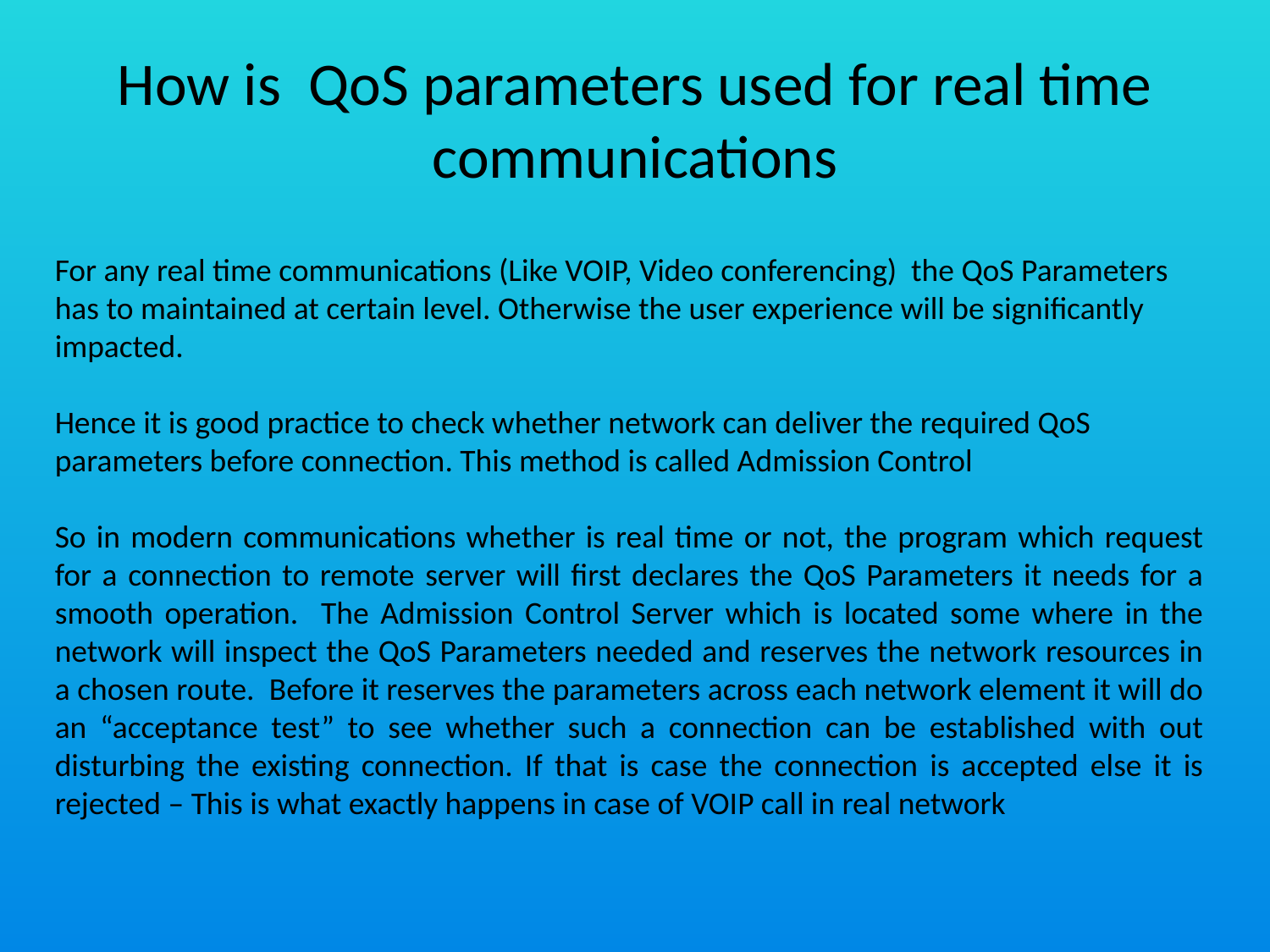

# How is  QoS parameters used for real time communications
For any real time communications (Like VOIP, Video conferencing)  the QoS Parameters has to maintained at certain level. Otherwise the user experience will be significantly impacted.

Hence it is good practice to check whether network can deliver the required QoS parameters before connection. This method is called Admission Control

So in modern communications whether is real time or not, the program which request for a connection to remote server will first declares the QoS Parameters it needs for a smooth operation.  The Admission Control Server which is located some where in the network will inspect the QoS Parameters needed and reserves the network resources in a chosen route.  Before it reserves the parameters across each network element it will do an “acceptance test” to see whether such a connection can be established with out disturbing the existing connection. If that is case the connection is accepted else it is rejected – This is what exactly happens in case of VOIP call in real network